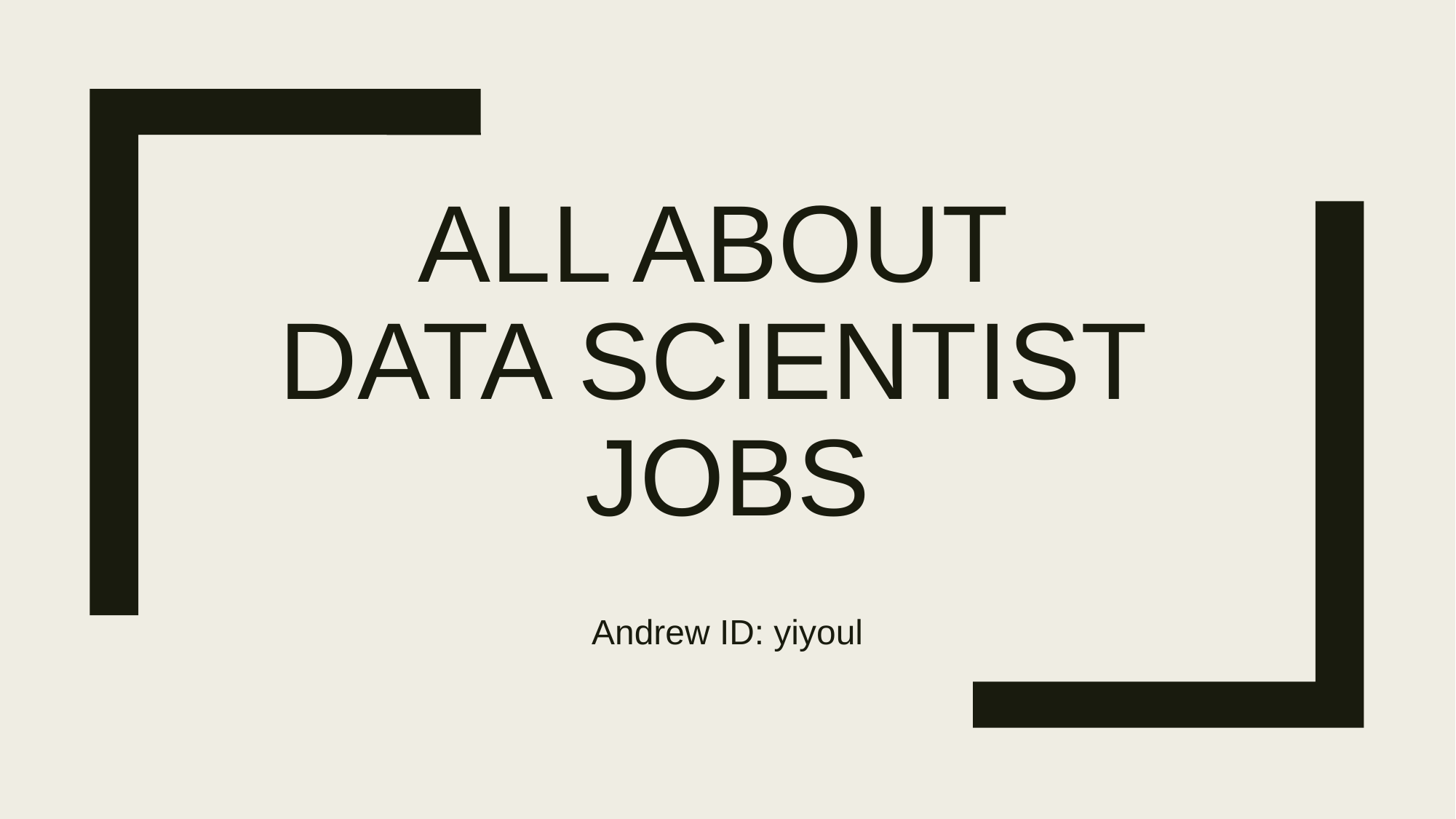

# All about Data scientist Jobs
Andrew ID: yiyoul